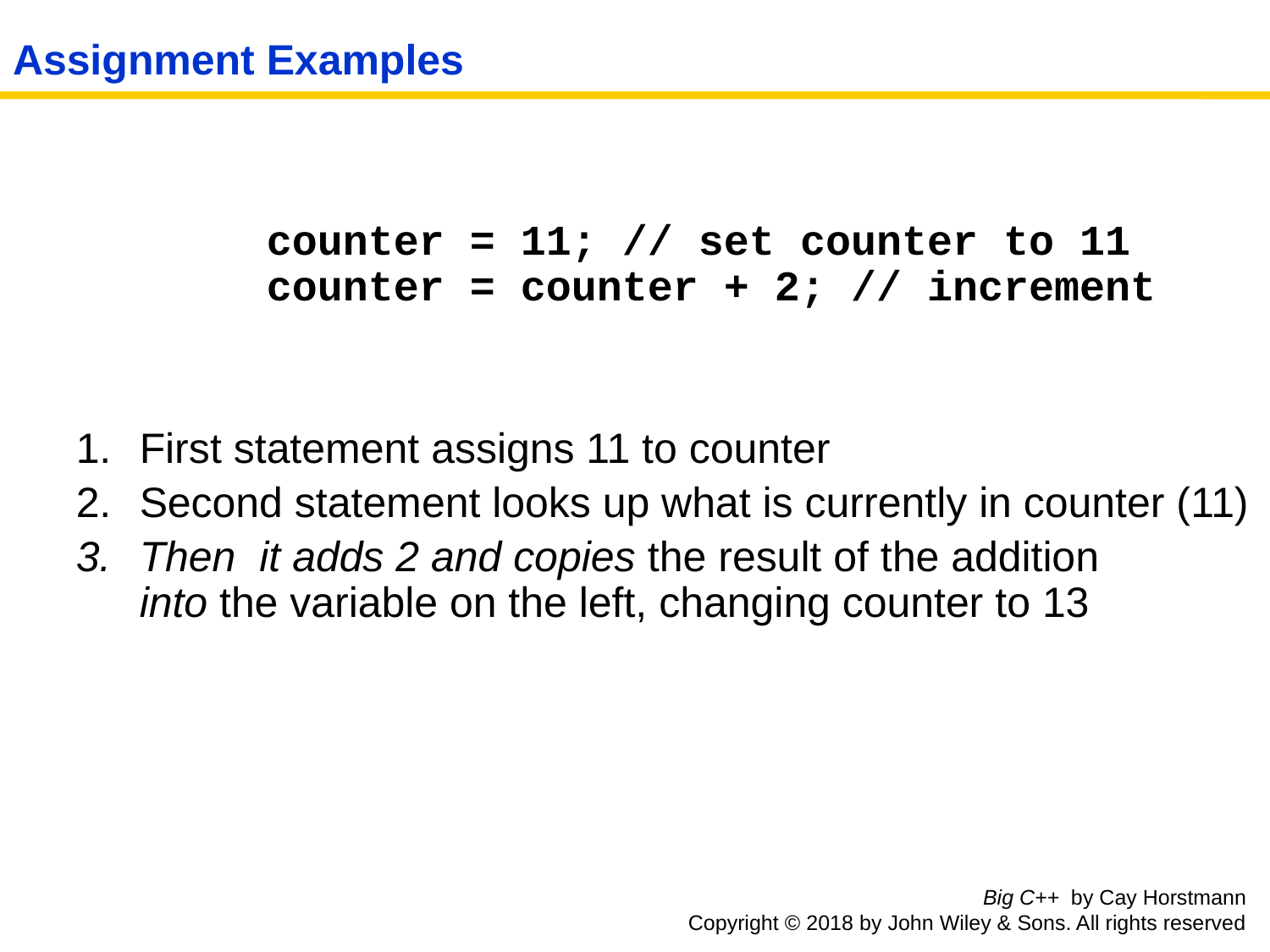

# Assignment Examples

		counter = 11; // set counter to 11
	counter = counter + 2; // increment

First statement assigns 11 to counter
Second statement looks up what is currently in counter (11)
Then  it adds 2 and copies the result of the addition
into the variable on the left, changing counter to 13
Big C++  by Cay Horstmann
Copyright © 2018 by John Wiley & Sons. All rights reserved